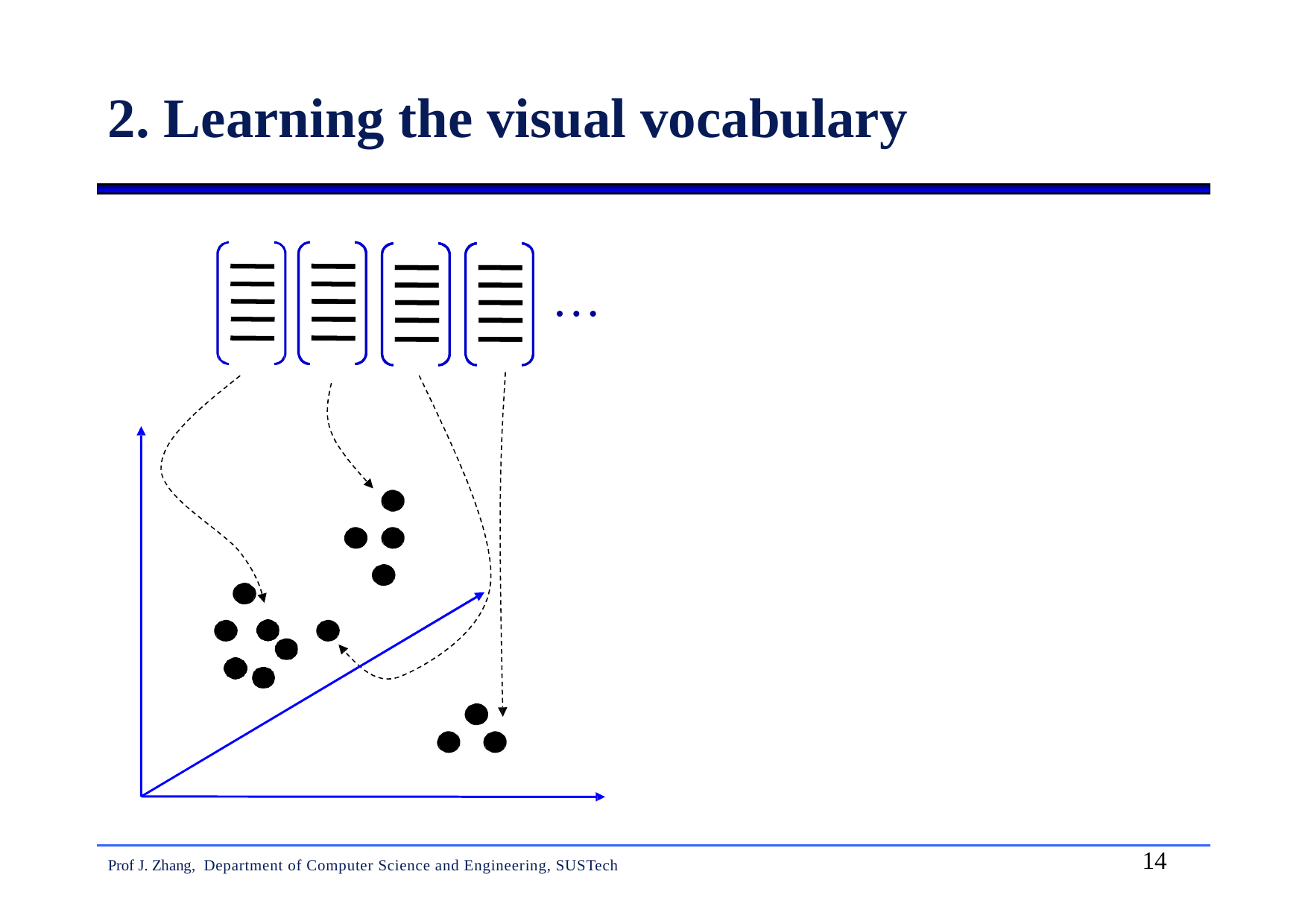

2. Learning the visual vocabulary

…

14
Prof J. Zhang,  Department of Computer Science and Engineering, SUSTech